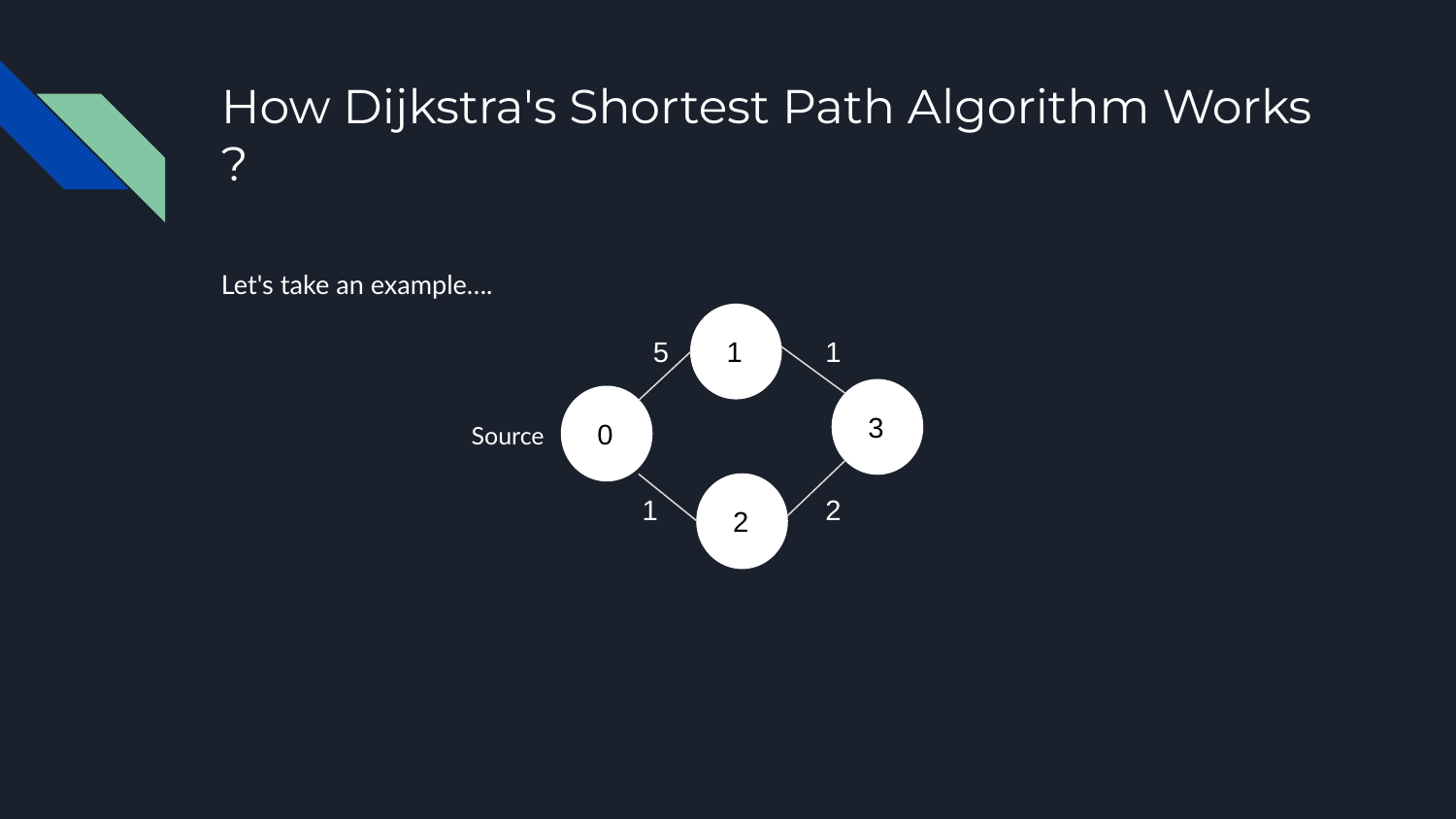

# How Dijkstra's Shortest Path Algorithm Works ?
Let's take an example….
 1
1
5
 3
 0
Source
 2
2
1